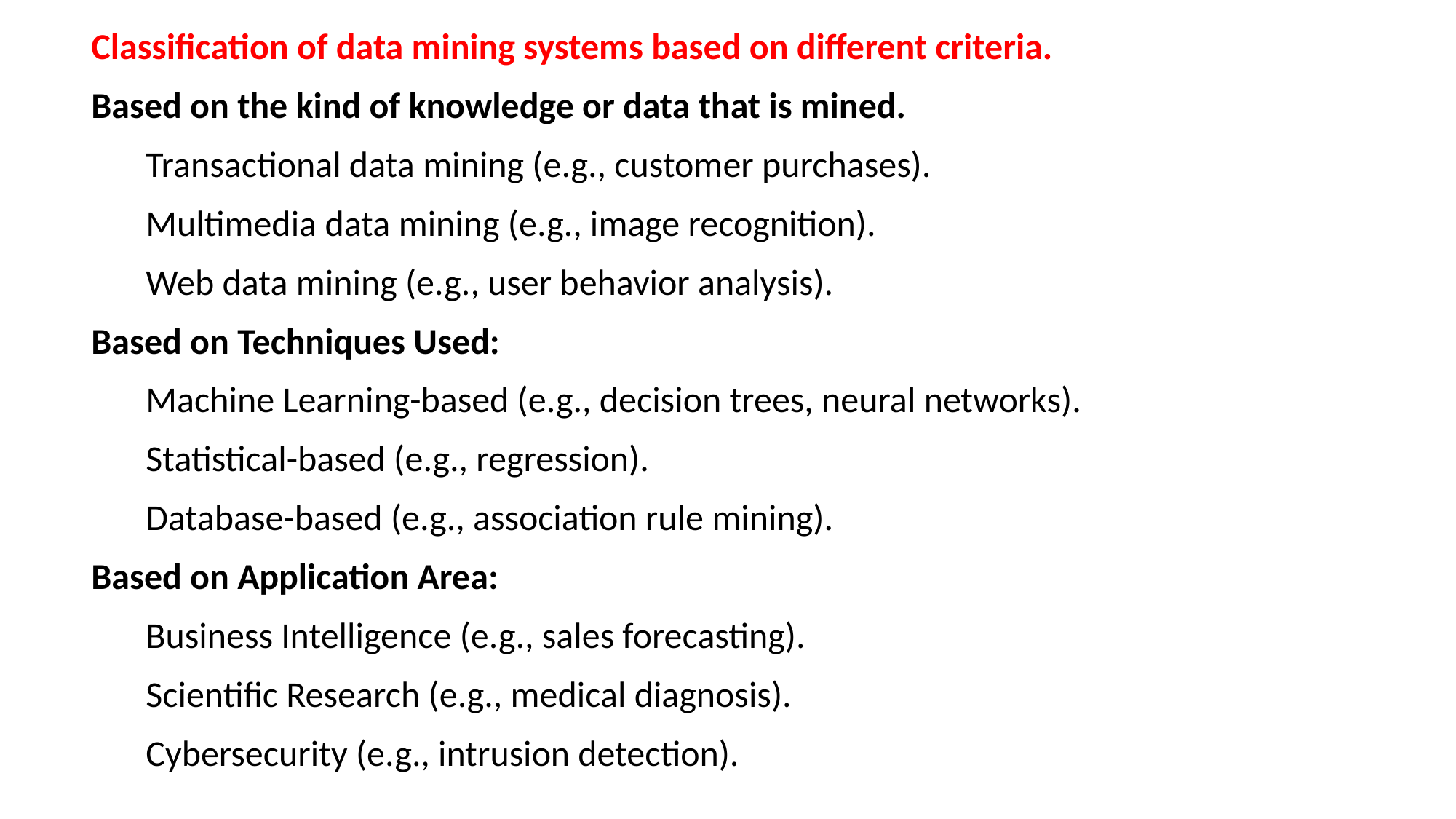

Classification of data mining systems based on different criteria.
Based on the kind of knowledge or data that is mined.
Transactional data mining (e.g., customer purchases).
Multimedia data mining (e.g., image recognition).
Web data mining (e.g., user behavior analysis).
Based on Techniques Used:
Machine Learning-based (e.g., decision trees, neural networks).
Statistical-based (e.g., regression).
Database-based (e.g., association rule mining).
Based on Application Area:
Business Intelligence (e.g., sales forecasting).
Scientific Research (e.g., medical diagnosis).
Cybersecurity (e.g., intrusion detection).